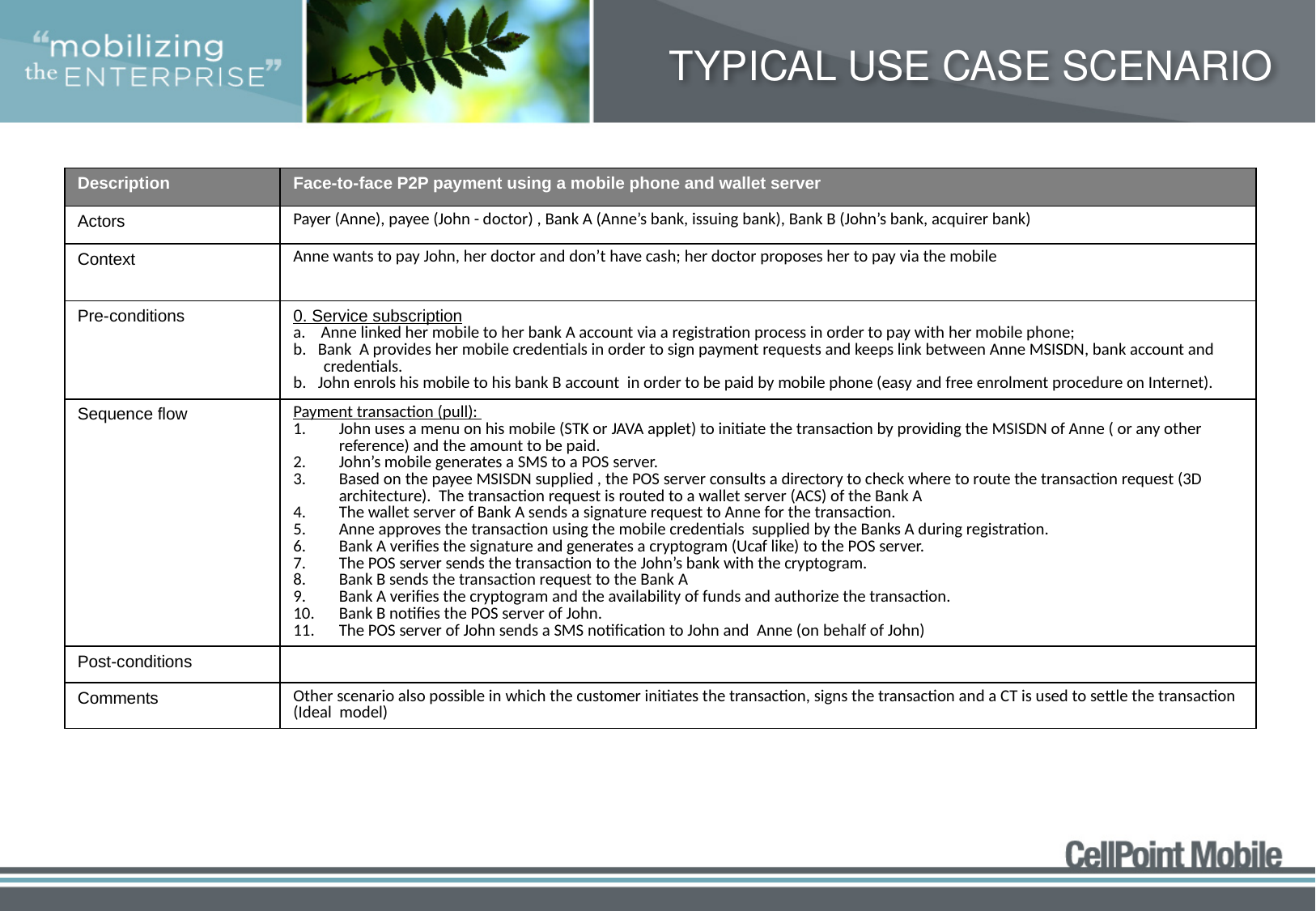

# Typical use case scenario
| Description | Face-to-face P2P payment using a mobile phone and wallet server |
| --- | --- |
| Actors | Payer (Anne), payee (John - doctor) , Bank A (Anne’s bank, issuing bank), Bank B (John’s bank, acquirer bank) |
| Context | Anne wants to pay John, her doctor and don’t have cash; her doctor proposes her to pay via the mobile |
| Pre-conditions | 0. Service subscription a. Anne linked her mobile to her bank A account via a registration process in order to pay with her mobile phone; b. Bank A provides her mobile credentials in order to sign payment requests and keeps link between Anne MSISDN, bank account and credentials. b. John enrols his mobile to his bank B account in order to be paid by mobile phone (easy and free enrolment procedure on Internet). |
| Sequence flow | Payment transaction (pull): John uses a menu on his mobile (STK or JAVA applet) to initiate the transaction by providing the MSISDN of Anne ( or any other reference) and the amount to be paid. John’s mobile generates a SMS to a POS server. Based on the payee MSISDN supplied , the POS server consults a directory to check where to route the transaction request (3D architecture). The transaction request is routed to a wallet server (ACS) of the Bank A The wallet server of Bank A sends a signature request to Anne for the transaction. Anne approves the transaction using the mobile credentials supplied by the Banks A during registration. Bank A verifies the signature and generates a cryptogram (Ucaf like) to the POS server. The POS server sends the transaction to the John’s bank with the cryptogram. Bank B sends the transaction request to the Bank A Bank A verifies the cryptogram and the availability of funds and authorize the transaction. Bank B notifies the POS server of John. The POS server of John sends a SMS notification to John and Anne (on behalf of John) |
| Post-conditions |  |
| Comments | Other scenario also possible in which the customer initiates the transaction, signs the transaction and a CT is used to settle the transaction (Ideal model) |